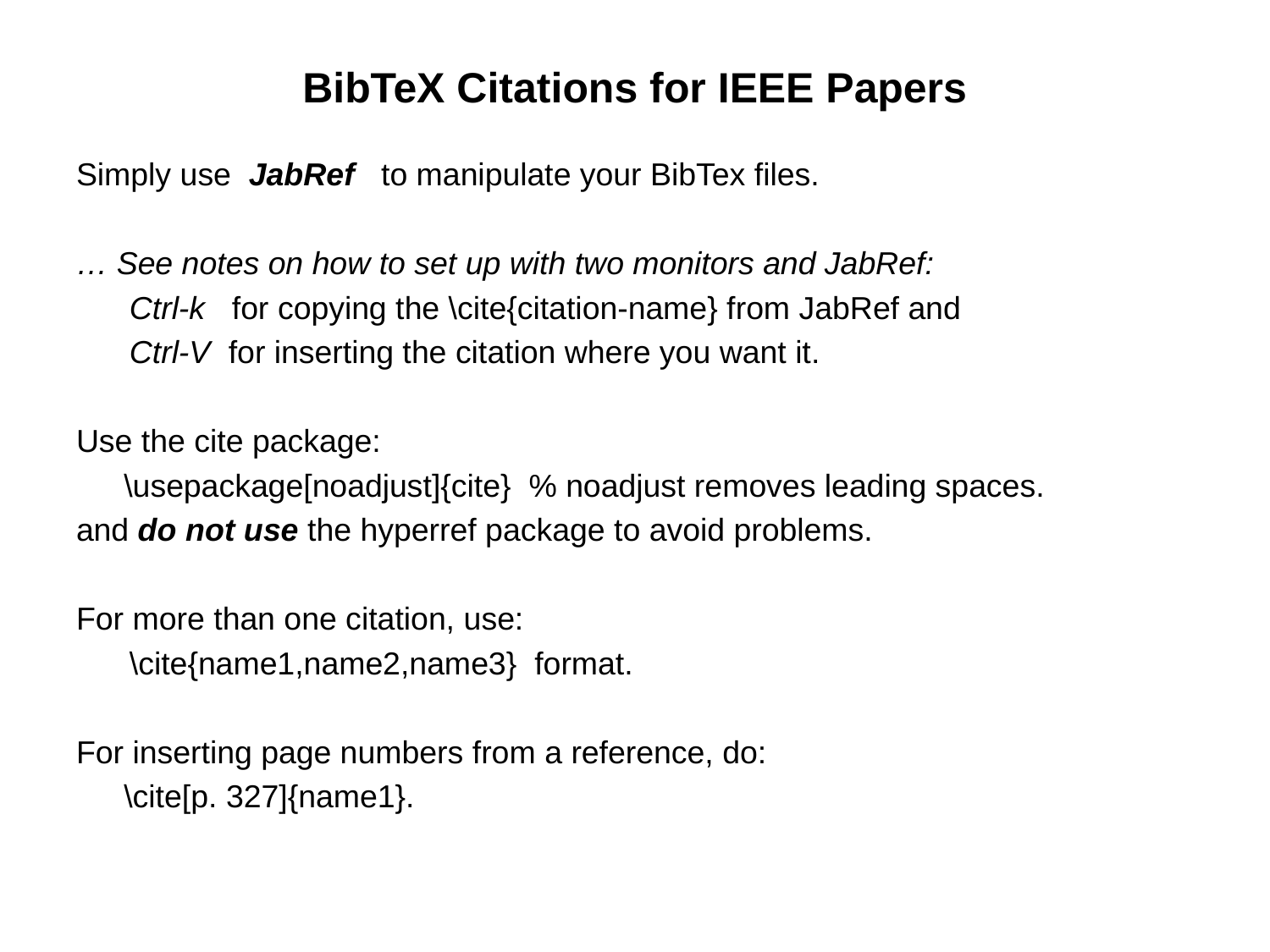

# BibTeX Citations for IEEE Papers
Simply use  JabRef   to manipulate your BibTex files.

… See notes on how to set up with two monitors and JabRef:
      Ctrl-k   for copying the \cite{citation-name} from JabRef and
      Ctrl-V  for inserting the citation where you want it.

Use the cite package:
	\usepackage[noadjust]{cite}  % noadjust removes leading spaces.
and do not use the hyperref package to avoid problems.

For more than one citation, use:
      \cite{name1,name2,name3}  format.

For inserting page numbers from a reference, do:
	\cite[p. 327]{name1}.